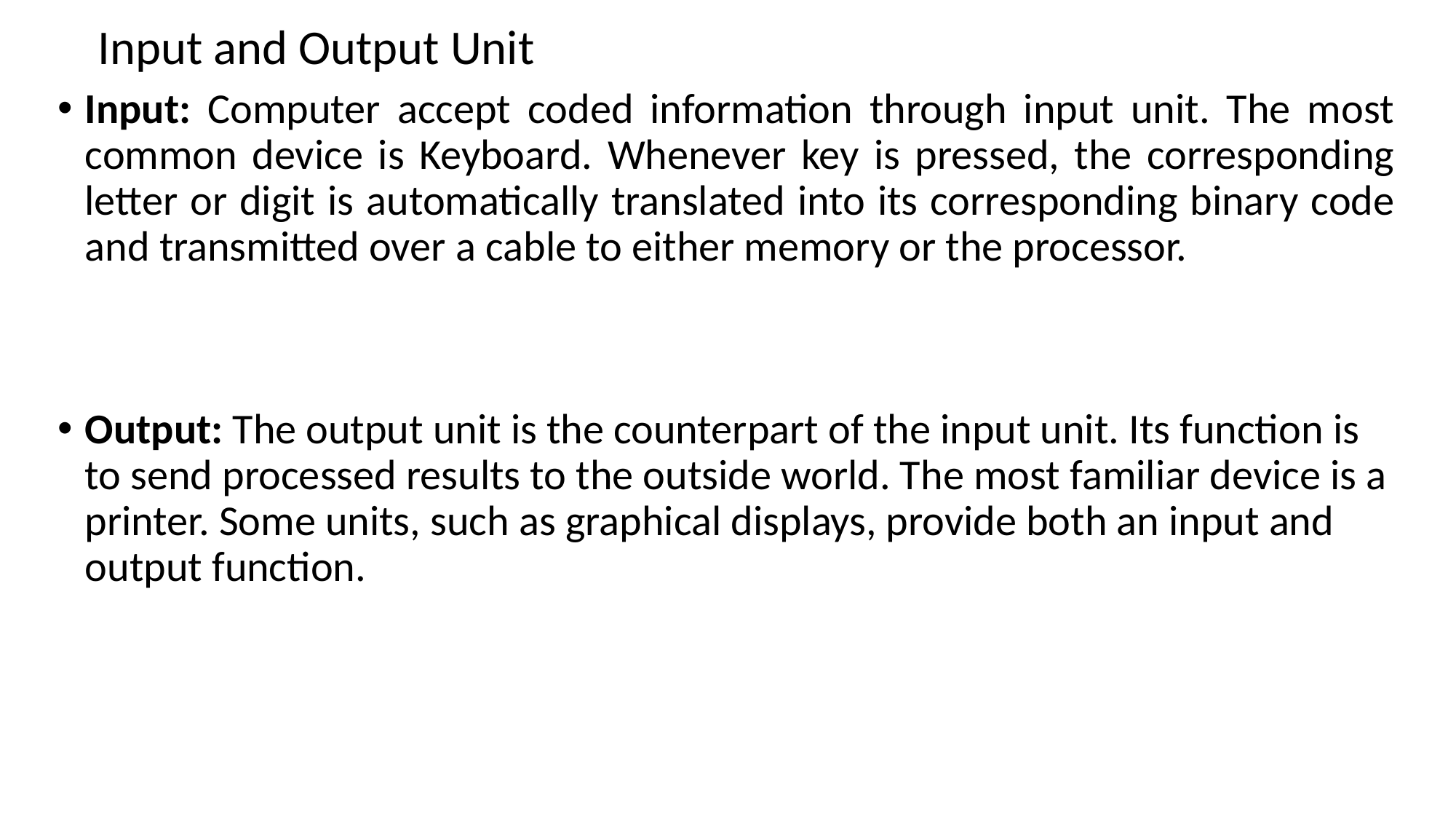

# Input and Output Unit
Input: Computer accept coded information through input unit. The most common device is Keyboard. Whenever key is pressed, the corresponding letter or digit is automatically translated into its corresponding binary code and transmitted over a cable to either memory or the processor.

Output: The output unit is the counterpart of the input unit. Its function is to send processed results to the outside world. The most familiar device is a printer. Some units, such as graphical displays, provide both an input and output function.